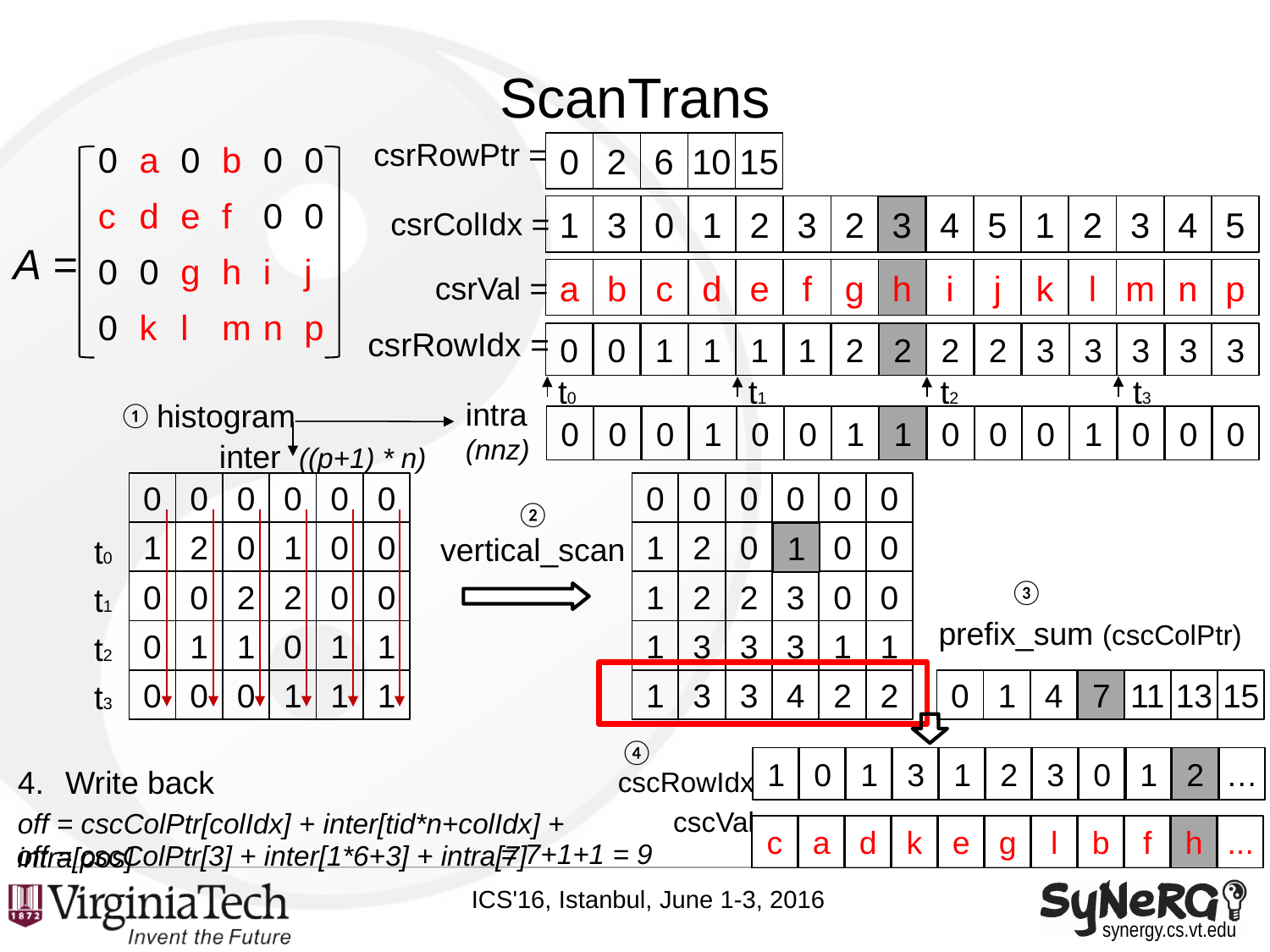

# ScanTrans
csrRowPtr =
0
2
6
10
15
| 0 | a | 0 | b | 0 | 0 |
| --- | --- | --- | --- | --- | --- |
| c | d | e | f | 0 | 0 |
| 0 | 0 | g | h | i | j |
| 0 | k | l | m | n | p |

1
3
0
1
2
3
2
3
4
5
1
2
3
4
5
3
csrColIdx =
A =
csrVal =
h
a
b
c
d
e
f
g
h
i
j
k
l
m
n
p
csrRowIdx =
2
0
0
1
1
1
1
2
2
2
2
3
3
3
3
3
t0
t1
t2
t3
intra
(nnz)
histogram
①
1
0
0
0
1
0
0
1
1
0
0
0
1
0
0
0
inter  ((p+1) * n)
0
0
0
0
0
0
1
2
0
1
0
0
t0
0
0
2
2
0
0
t1
0
1
1
0
1
1
t2
0
0
0
1
1
1
t3
0
0
0
0
0
0
②
1
2
0
1
0
0
1
vertical_scan

③
1
2
2
3
0
0
prefix_sum (cscColPtr)
1
3
3
3
1
1

1
3
3
4
2
2
7
0
1
4
7
11
13
15

④

1
0
1
3
1
2
3
0
1
2
…
c
a
d
k
e
g
l
b
f
h
...
Write back
off = cscColPtr[colIdx] + inter[tid*n+colIdx] + intra[pos]
cscRowIdx
cscVal
= 7+1+1 = 9
off = cscColPtr[3] + inter[1*6+3] + intra[7]
ICS'16, Istanbul, June 1-3, 2016